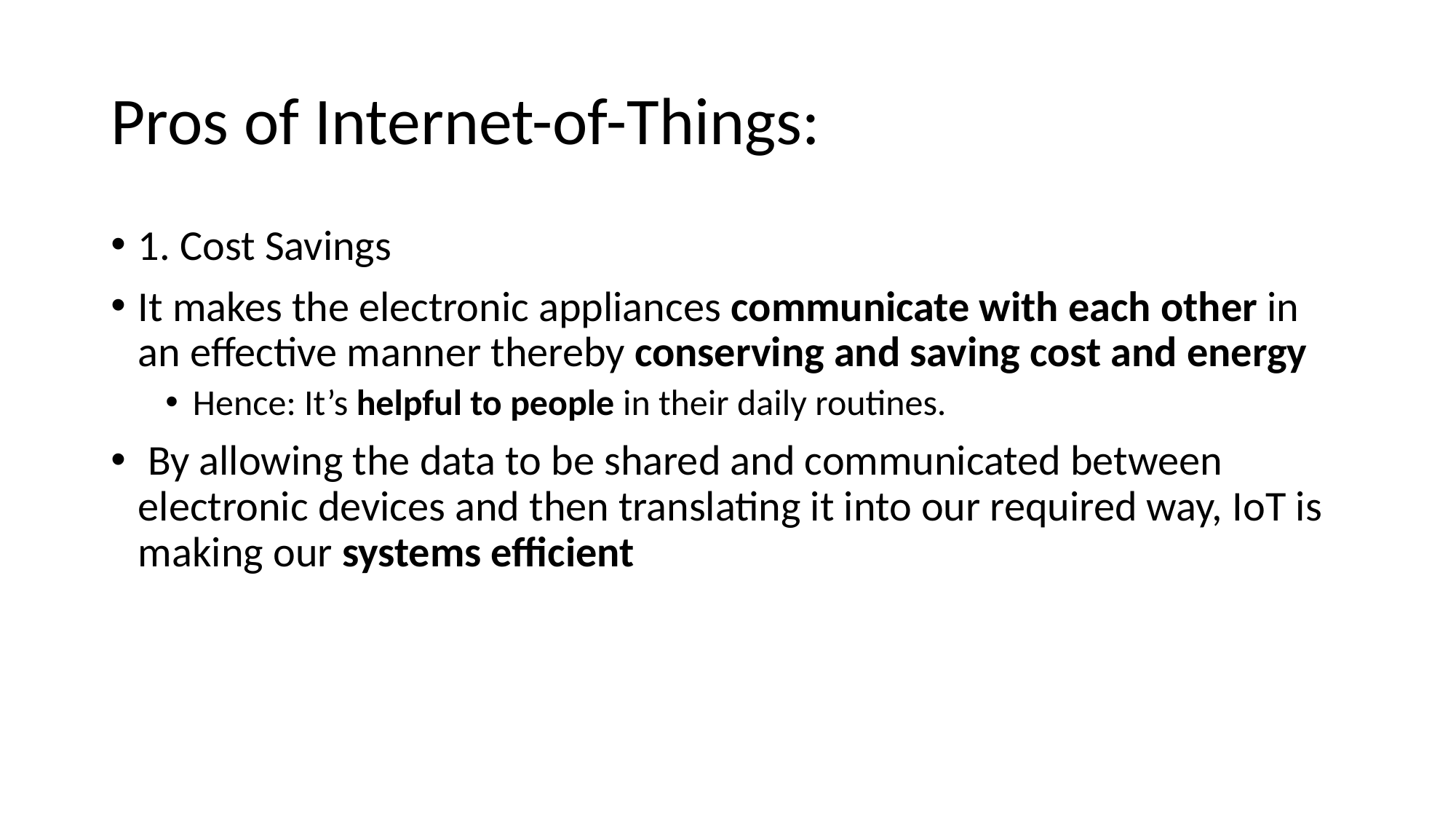

# Pros of Internet-of-Things:
1. Cost Savings
It makes the electronic appliances communicate with each other in an effective manner thereby conserving and saving cost and energy
Hence: It’s helpful to people in their daily routines.
 By allowing the data to be shared and communicated between electronic devices and then translating it into our required way, IoT is making our systems efficient